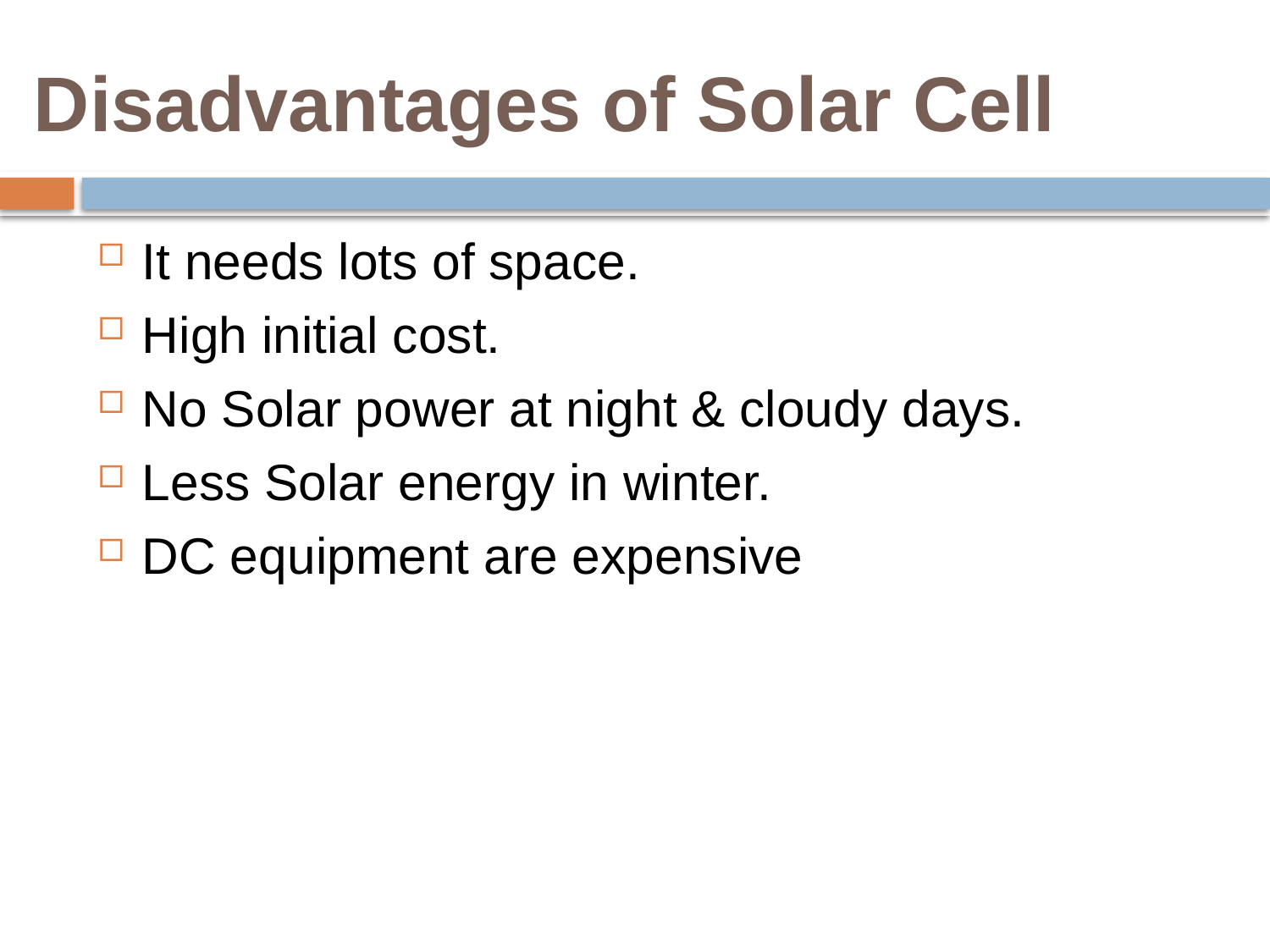

# Disadvantages of Solar Cell
It needs lots of space.
High initial cost.
No Solar power at night & cloudy days.
Less Solar energy in winter.
DC equipment are expensive